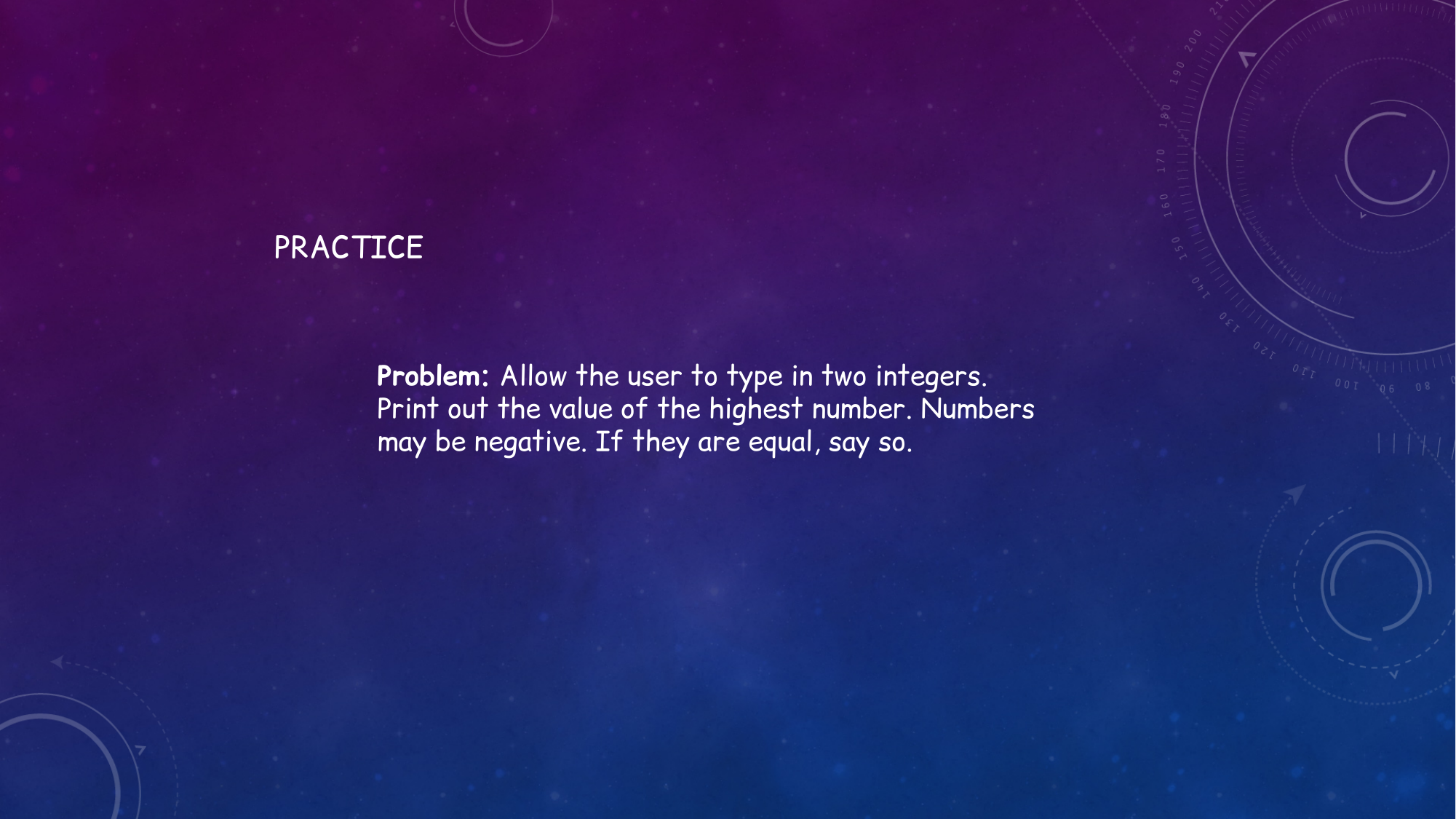

# Practice
Problem: Allow the user to type in two integers.
Print out the value of the highest number. Numbers
may be negative. If they are equal, say so.